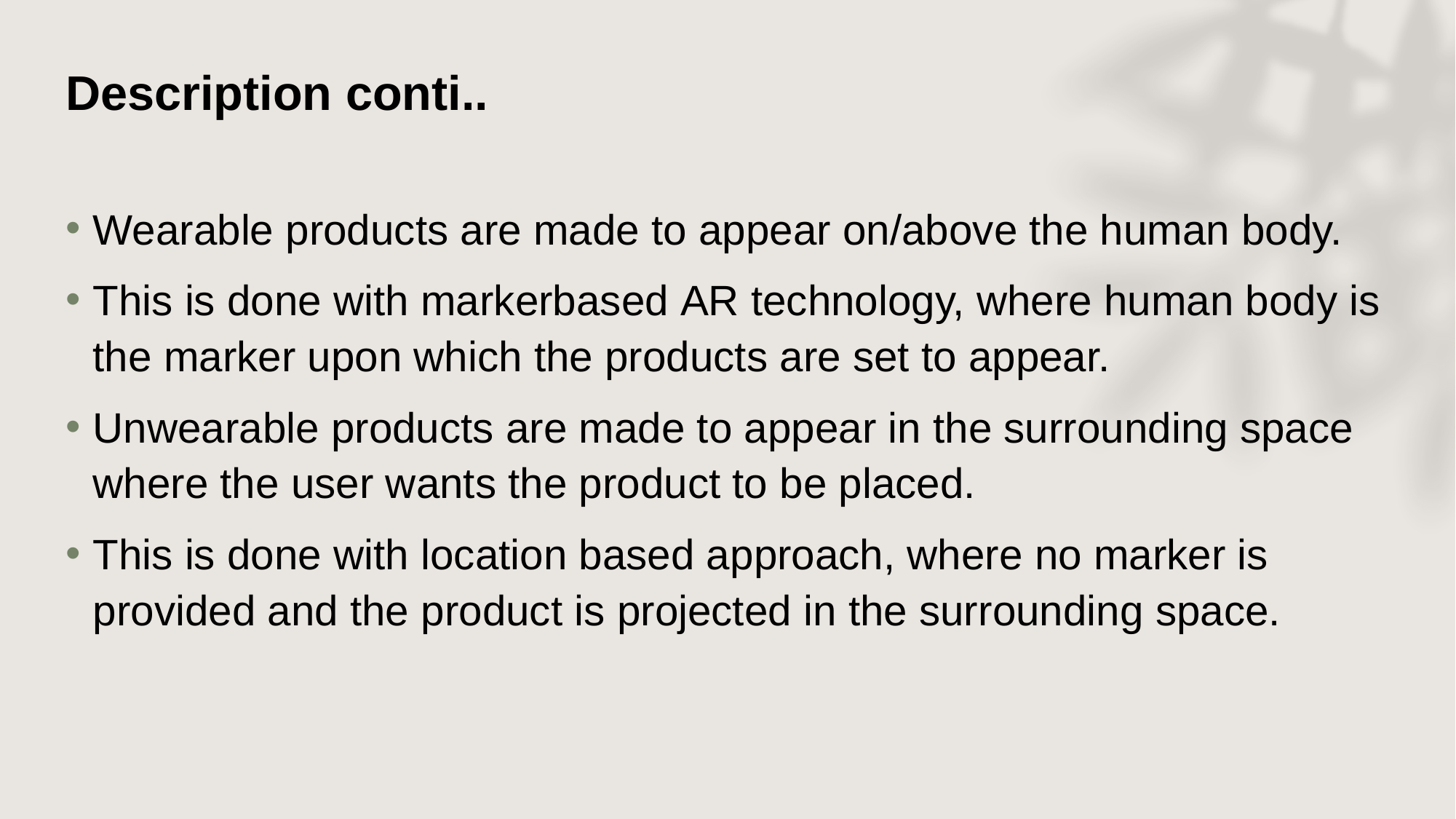

# Description conti..
Wearable products are made to appear on/above the human body.
This is done with markerbased AR technology, where human body is the marker upon which the products are set to appear.
Unwearable products are made to appear in the surrounding space where the user wants the product to be placed.
This is done with location based approach, where no marker is provided and the product is projected in the surrounding space.